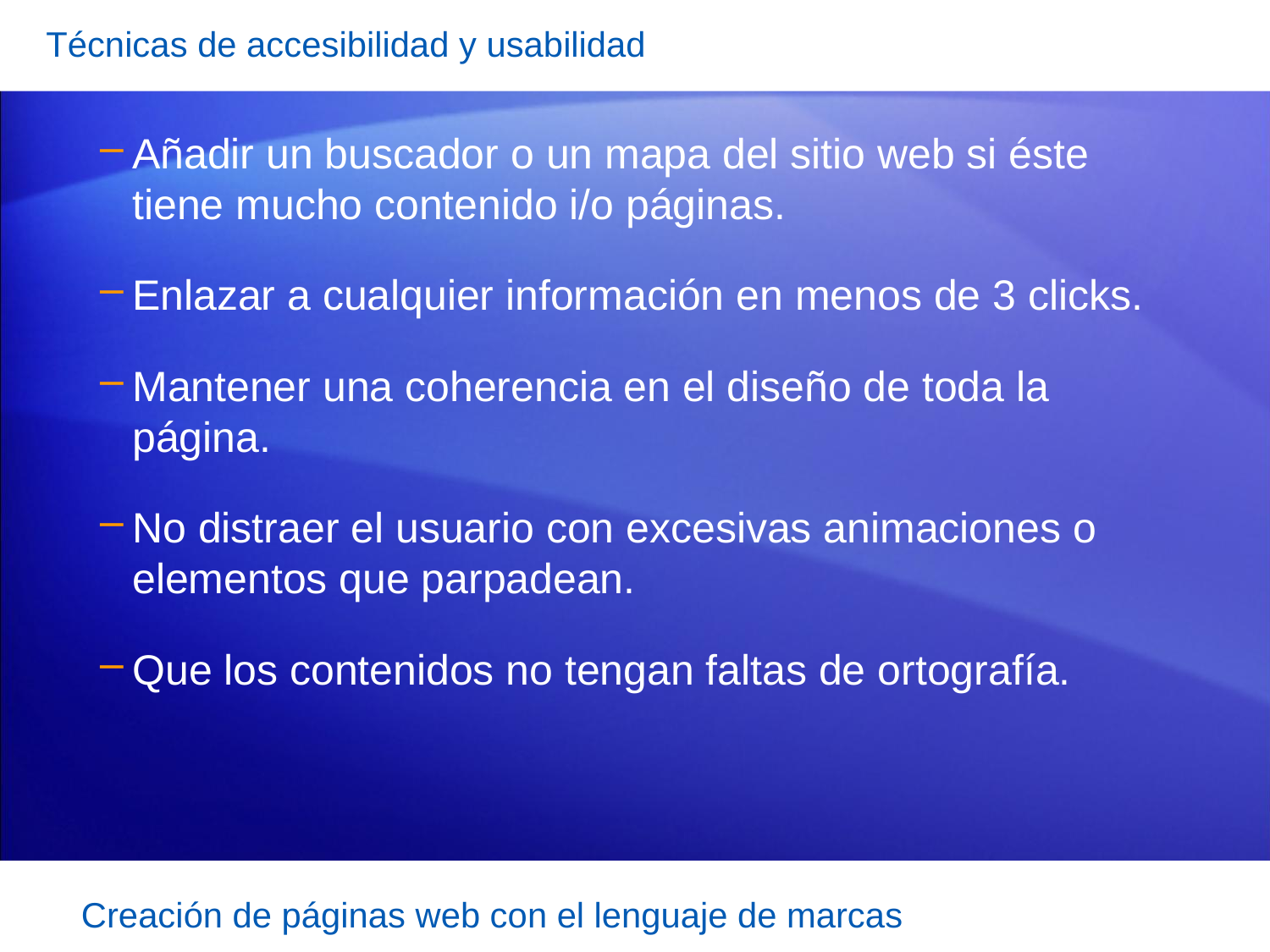

Técnicas de accesibilidad y usabilidad

Añadir un buscador o un mapa del sitio web si éste tiene mucho contenido i/o páginas.
Enlazar a cualquier información en menos de 3 clicks.
Mantener una coherencia en el diseño de toda la página.
No distraer el usuario con excesivas animaciones o elementos que parpadean.
Que los contenidos no tengan faltas de ortografía.

Creación de páginas web con el lenguaje de marcas